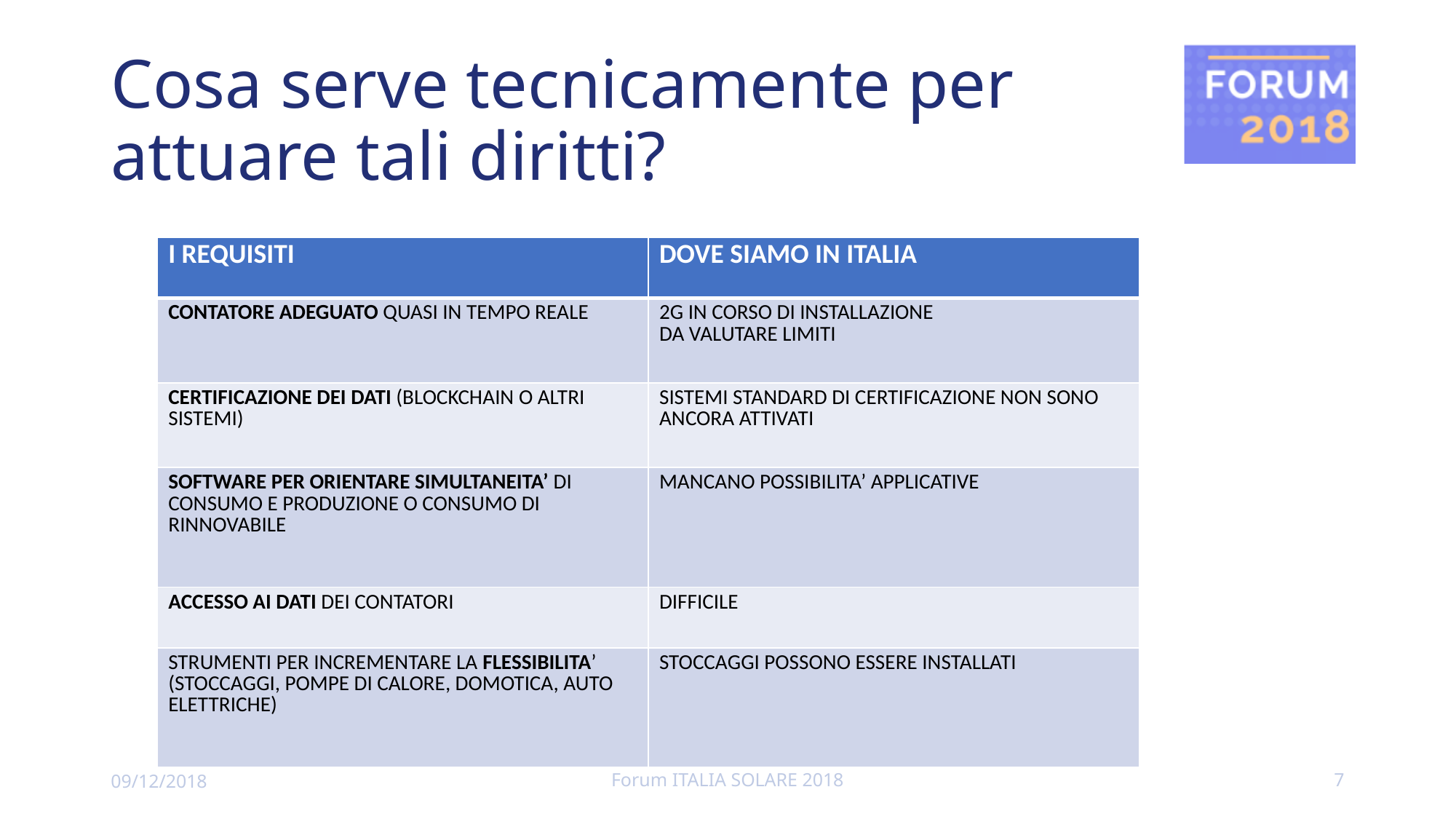

# Cosa serve tecnicamente per attuare tali diritti?
| I REQUISITI | DOVE SIAMO IN ITALIA |
| --- | --- |
| CONTATORE ADEGUATO QUASI IN TEMPO REALE | 2G IN CORSO DI INSTALLAZIONE DA VALUTARE LIMITI |
| CERTIFICAZIONE DEI DATI (BLOCKCHAIN O ALTRI SISTEMI) | SISTEMI STANDARD DI CERTIFICAZIONE NON SONO ANCORA ATTIVATI |
| SOFTWARE PER ORIENTARE SIMULTANEITA’ DI CONSUMO E PRODUZIONE O CONSUMO DI RINNOVABILE | MANCANO POSSIBILITA’ APPLICATIVE |
| ACCESSO AI DATI DEI CONTATORI | DIFFICILE |
| STRUMENTI PER INCREMENTARE LA FLESSIBILITA’ (STOCCAGGI, POMPE DI CALORE, DOMOTICA, AUTO ELETTRICHE) | STOCCAGGI POSSONO ESSERE INSTALLATI |

09/12/2018
Forum ITALIA SOLARE 2018
7